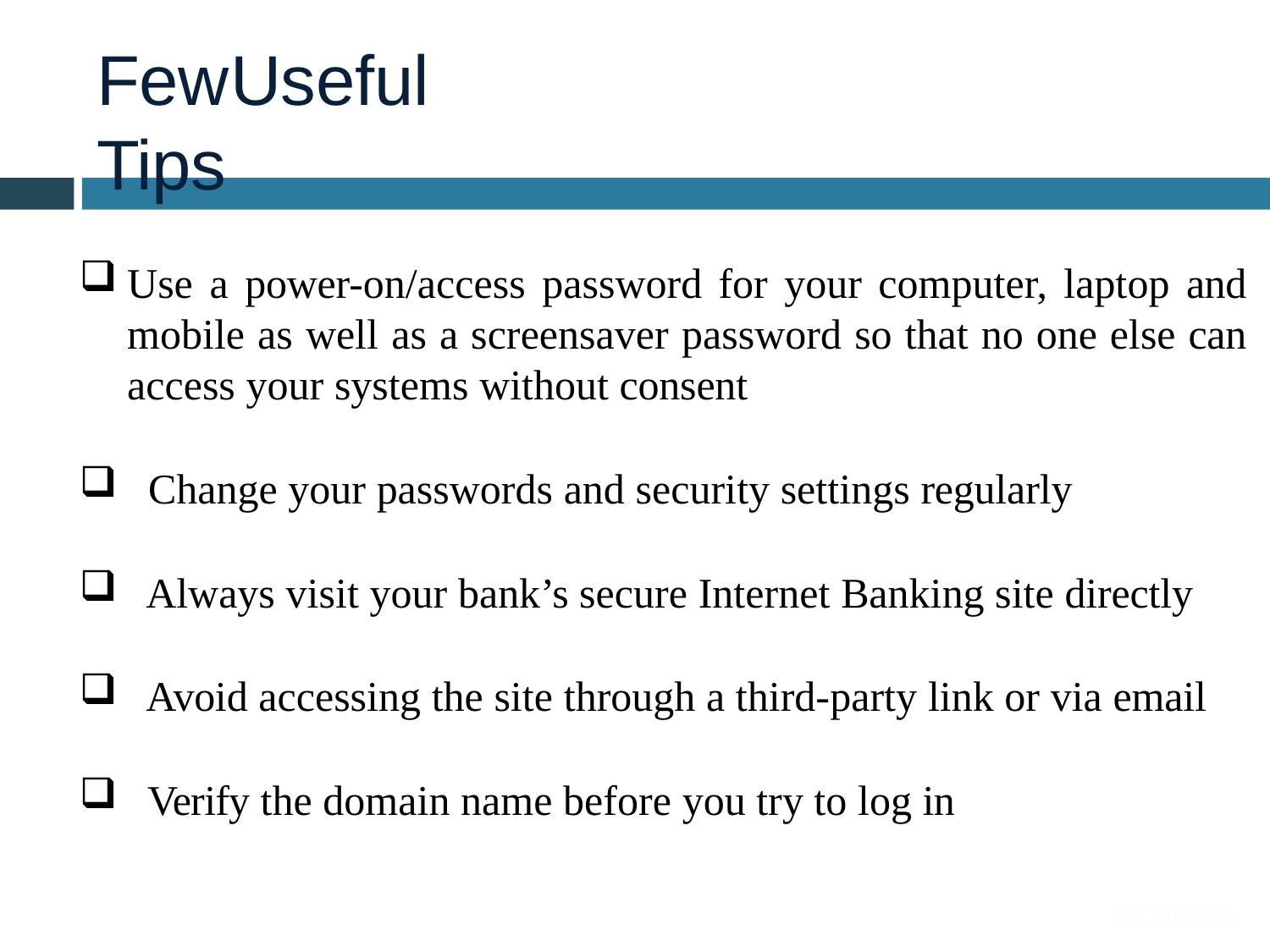

# Few	Useful	Tips
Use a power-on/access password for your computer, laptop and mobile as well as a screensaver password so that no one else can access your systems without consent

Change your passwords and security settings regularly

Always visit your bank’s secure Internet Banking site directly

Avoid accessing the site through a third-party link or via email

Verify the domain name before you try to log in